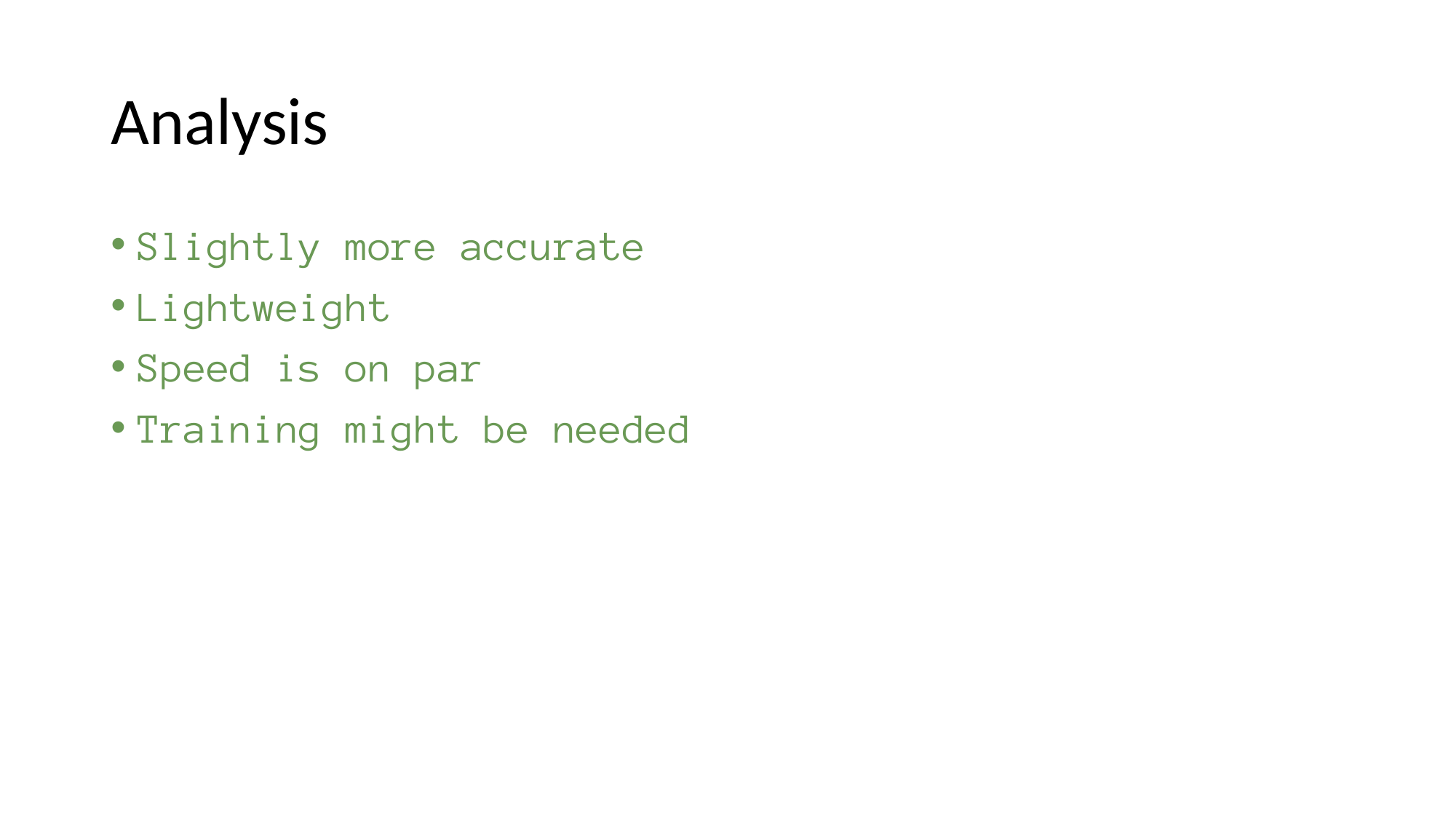

# Analysis
Slightly more accurate
Lightweight
Speed is on par
Training might be needed